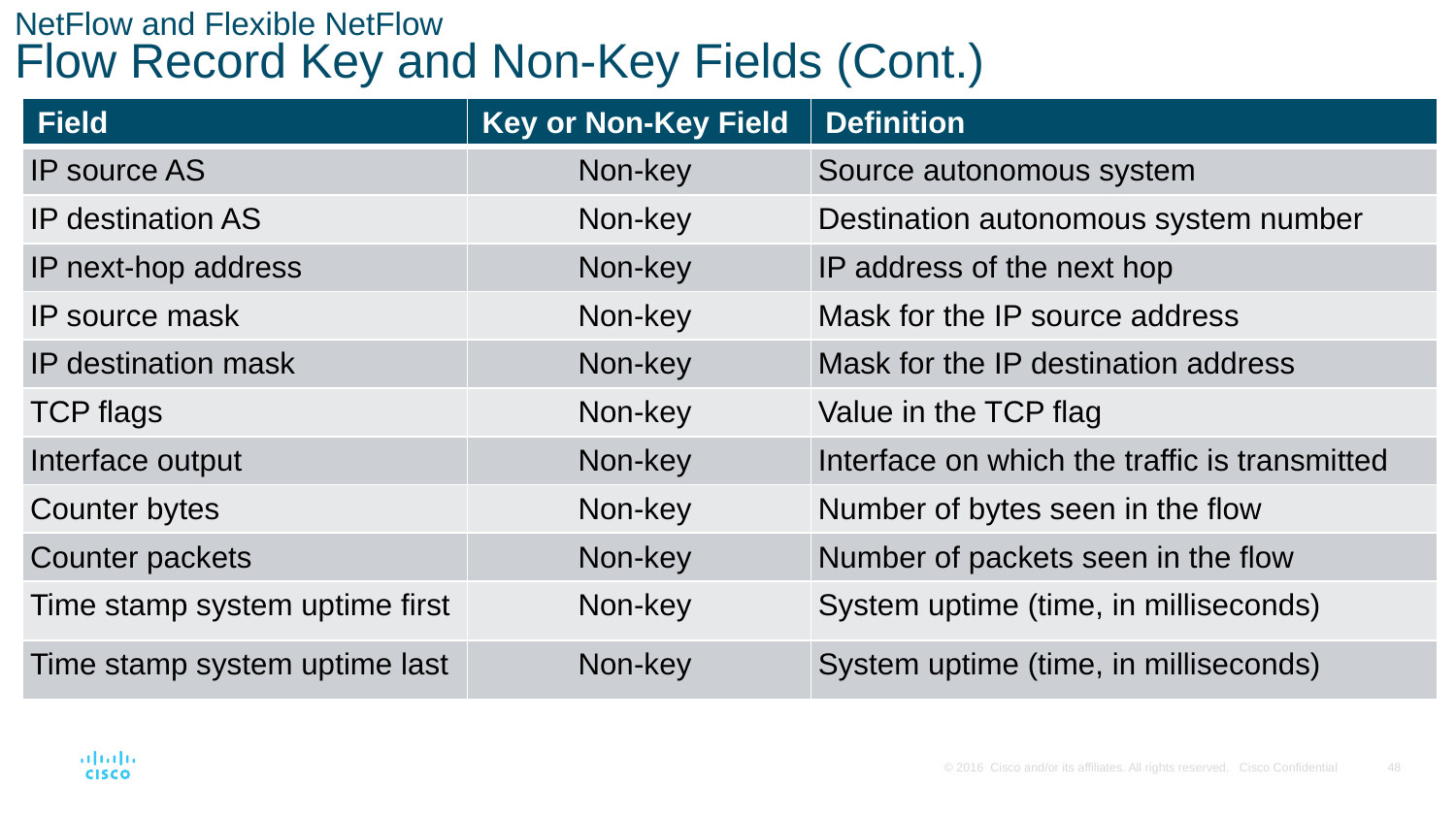

# NetFlow and Flexible NetFlow Flow Record Key and Non-Key Fields (Cont.)
| Field | Key or Non-Key Field | Definition |
| --- | --- | --- |
| IP source AS | Non-key | Source autonomous system |
| IP destination AS | Non-key | Destination autonomous system number |
| IP next-hop address | Non-key | IP address of the next hop |
| IP source mask | Non-key | Mask for the IP source address |
| IP destination mask | Non-key | Mask for the IP destination address |
| TCP flags | Non-key | Value in the TCP flag |
| Interface output | Non-key | Interface on which the traffic is transmitted |
| Counter bytes | Non-key | Number of bytes seen in the flow |
| Counter packets | Non-key | Number of packets seen in the flow |
| Time stamp system uptime first | Non-key | System uptime (time, in milliseconds) |
| Time stamp system uptime last | Non-key | System uptime (time, in milliseconds) |